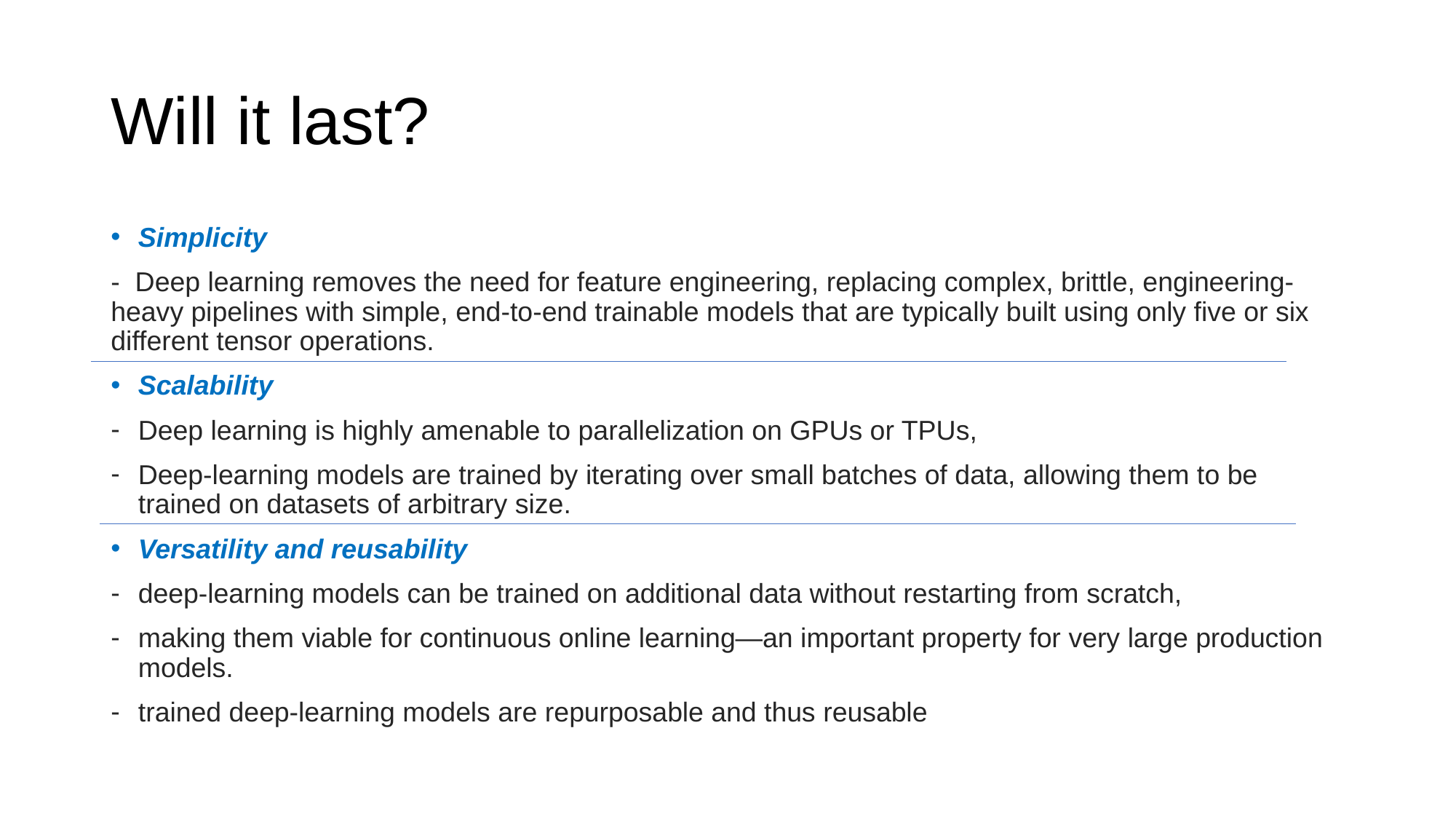

# Will it last?
Simplicity
-  Deep learning removes the need for feature engineering, replacing complex, brittle, engineering-heavy pipelines with simple, end-to-end trainable models that are typically built using only five or six different tensor operations.
Scalability
Deep learning is highly amenable to parallelization on GPUs or TPUs,
Deep-learning models are trained by iterating over small batches of data, allowing them to be trained on datasets of arbitrary size.
Versatility and reusability
deep-learning models can be trained on additional data without restarting from scratch,
making them viable for continuous online learning—an important property for very large production models.
trained deep-learning models are repurposable and thus reusable